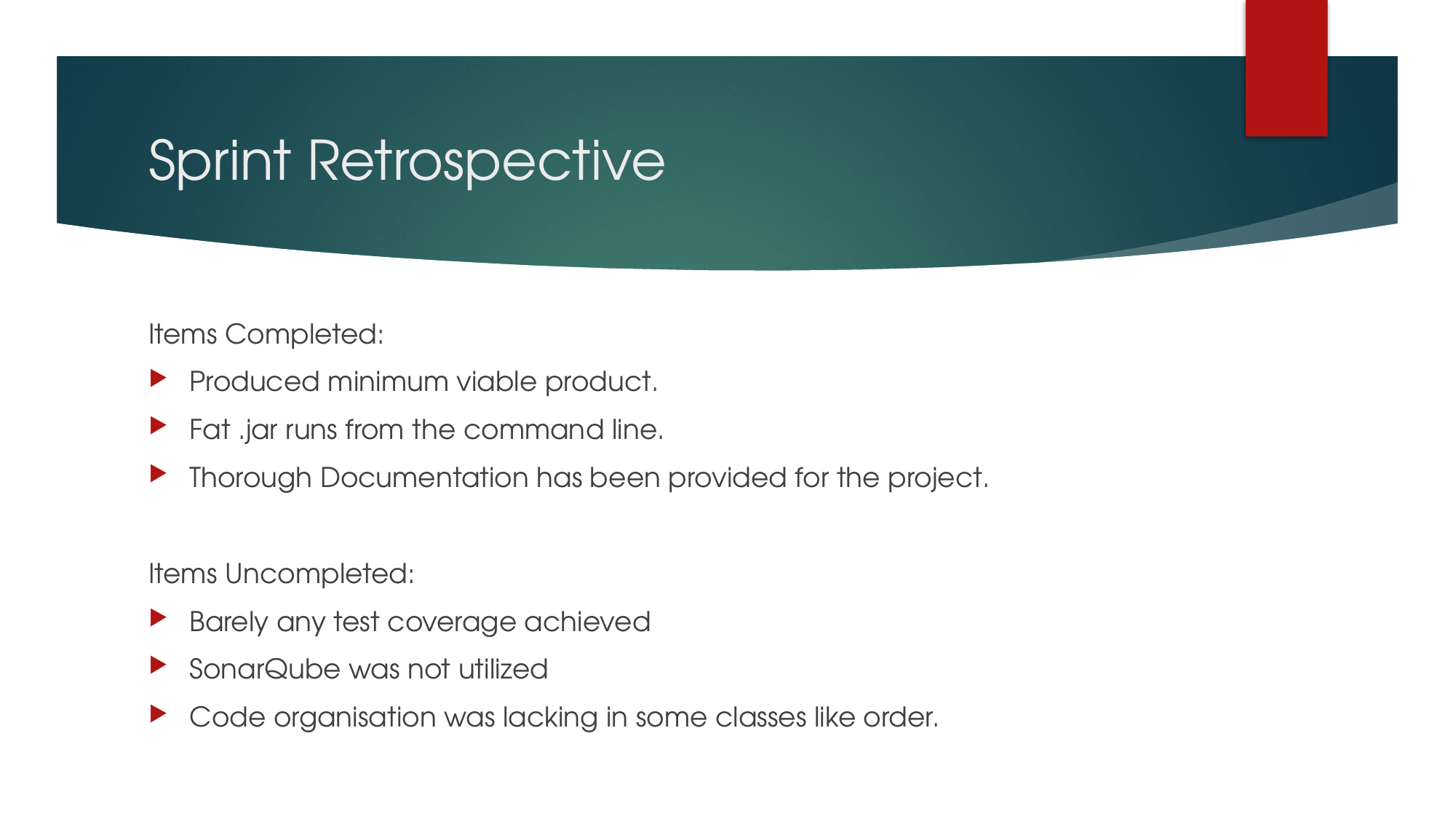

# Sprint Retrospective
Items Completed:
Produced minimum viable product.
Fat .jar runs from the command line.
Thorough Documentation has been provided for the project.

Items Uncompleted:
Barely any test coverage achieved
SonarQube was not utilized
Code organisation was lacking in some classes like order.